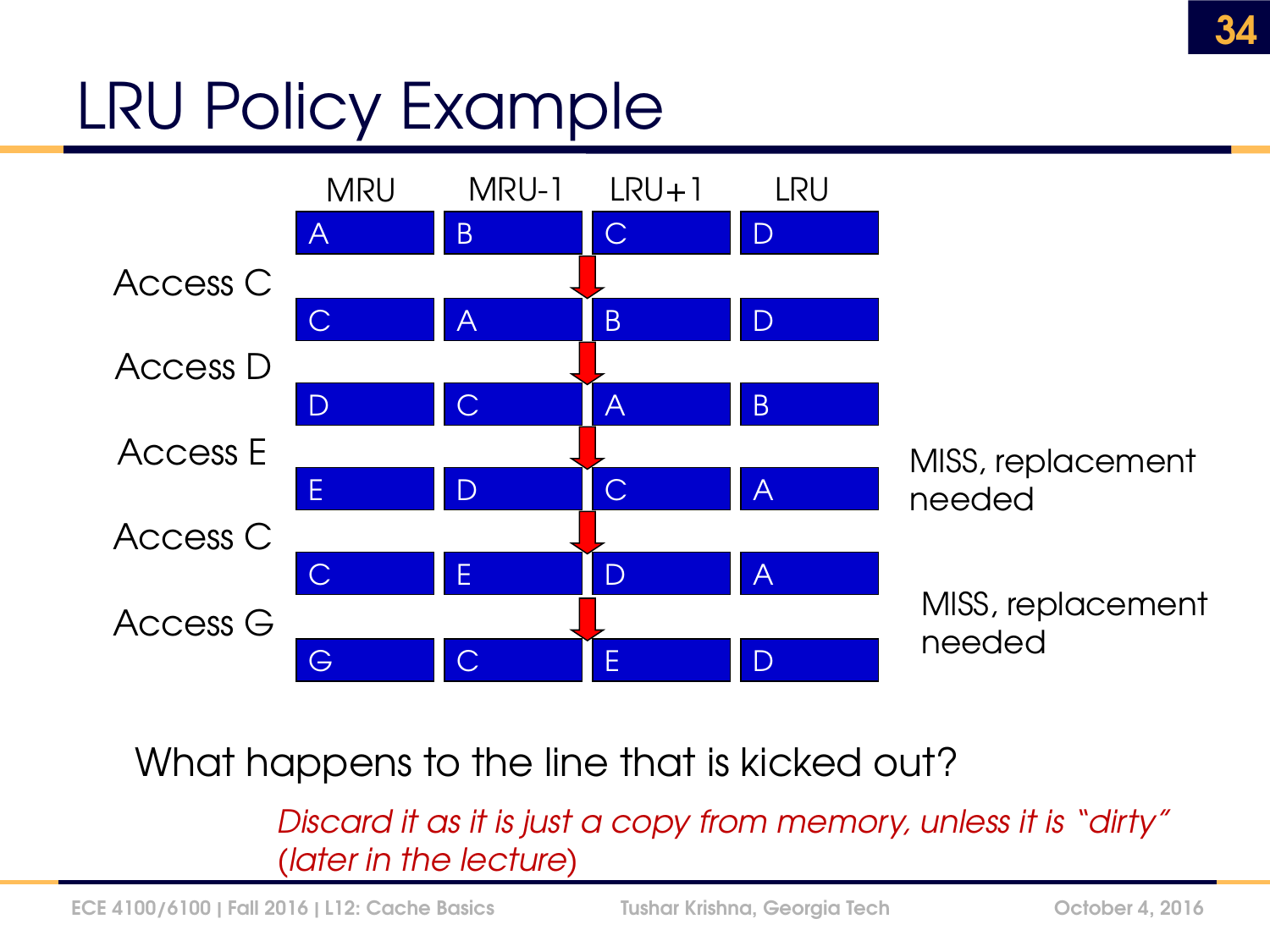

34
# LRU Policy Example
MRU-1
LRU+1
LRU
MRU
A
B
C
D
Access C

C
A
B
D
Access D

D
C
A
B
Access E

E
D
C
A
MISS, replacement
needed
Access C

C
E
D
A
MISS, replacement
needed
Access G

G
C
E
D
What happens to the line that is kicked out?
Discard it as it is just a copy from memory, unless it is “dirty” (later in the lecture)
ECE 4100/6100 | Fall 2016 | L12: Cache Basics                       Tushar Krishna, Georgia Tech
October 4, 2016